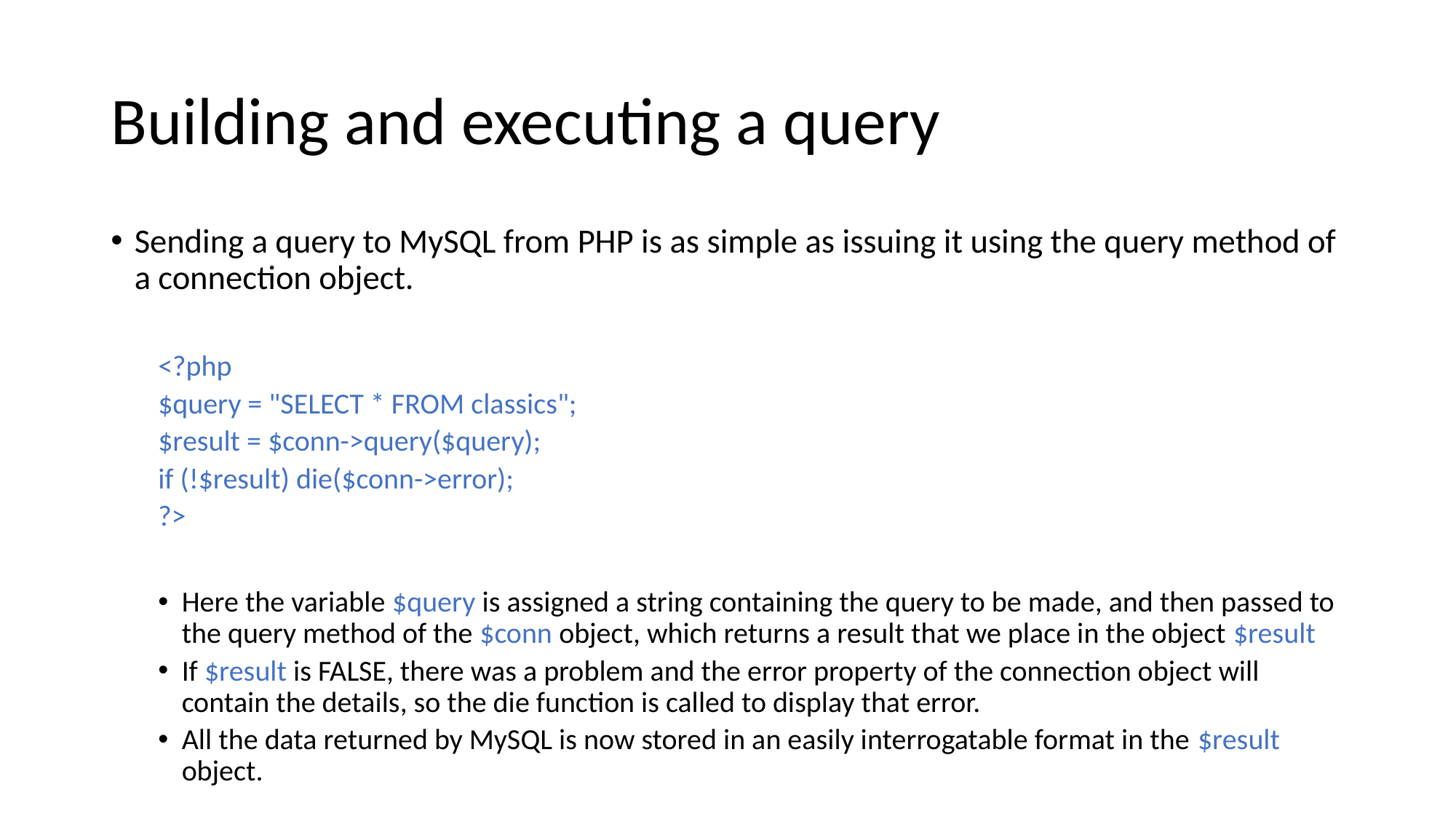

# Building and executing a query
Sending a query to MySQL from PHP is as simple as issuing it using the query method of a connection object.

<?php
	$query = "SELECT * FROM classics";
	$result = $conn->query($query);
	if (!$result) die($conn->error);
?>

Here the variable $query is assigned a string containing the query to be made, and then passed to the query method of the $conn object, which returns a result that we place in the object $result
If $result is FALSE, there was a problem and the error property of the connection object will contain the details, so the die function is called to display that error.
All the data returned by MySQL is now stored in an easily interrogatable format in the $result object.